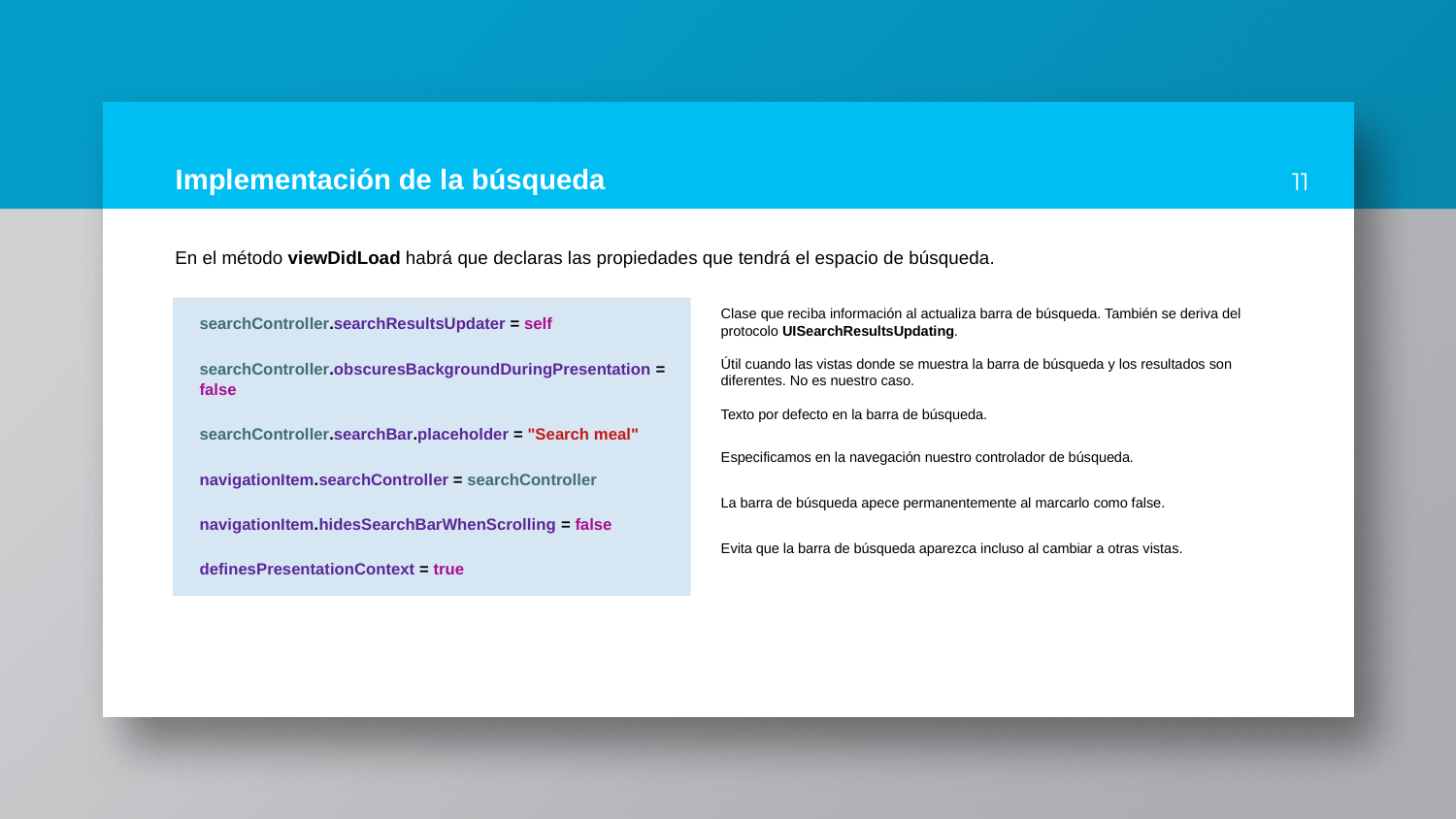

# Implementación de la búsqueda
11
En el método viewDidLoad habrá que declaras las propiedades que tendrá el espacio de búsqueda.

Clase que reciba información al actualiza barra de búsqueda. También se deriva del protocolo UISearchResultsUpdating.
Útil cuando las vistas donde se muestra la barra de búsqueda y los resultados son diferentes. No es nuestro caso.
Texto por defecto en la barra de búsqueda.
Especificamos en la navegación nuestro controlador de búsqueda.
La barra de búsqueda apece permanentemente al marcarlo como false.
Evita que la barra de búsqueda aparezca incluso al cambiar a otras vistas.

searchController.searchResultsUpdater = self
searchController.obscuresBackgroundDuringPresentation = false
searchController.searchBar.placeholder = "Search meal"
navigationItem.searchController = searchController
navigationItem.hidesSearchBarWhenScrolling = false
definesPresentationContext = true